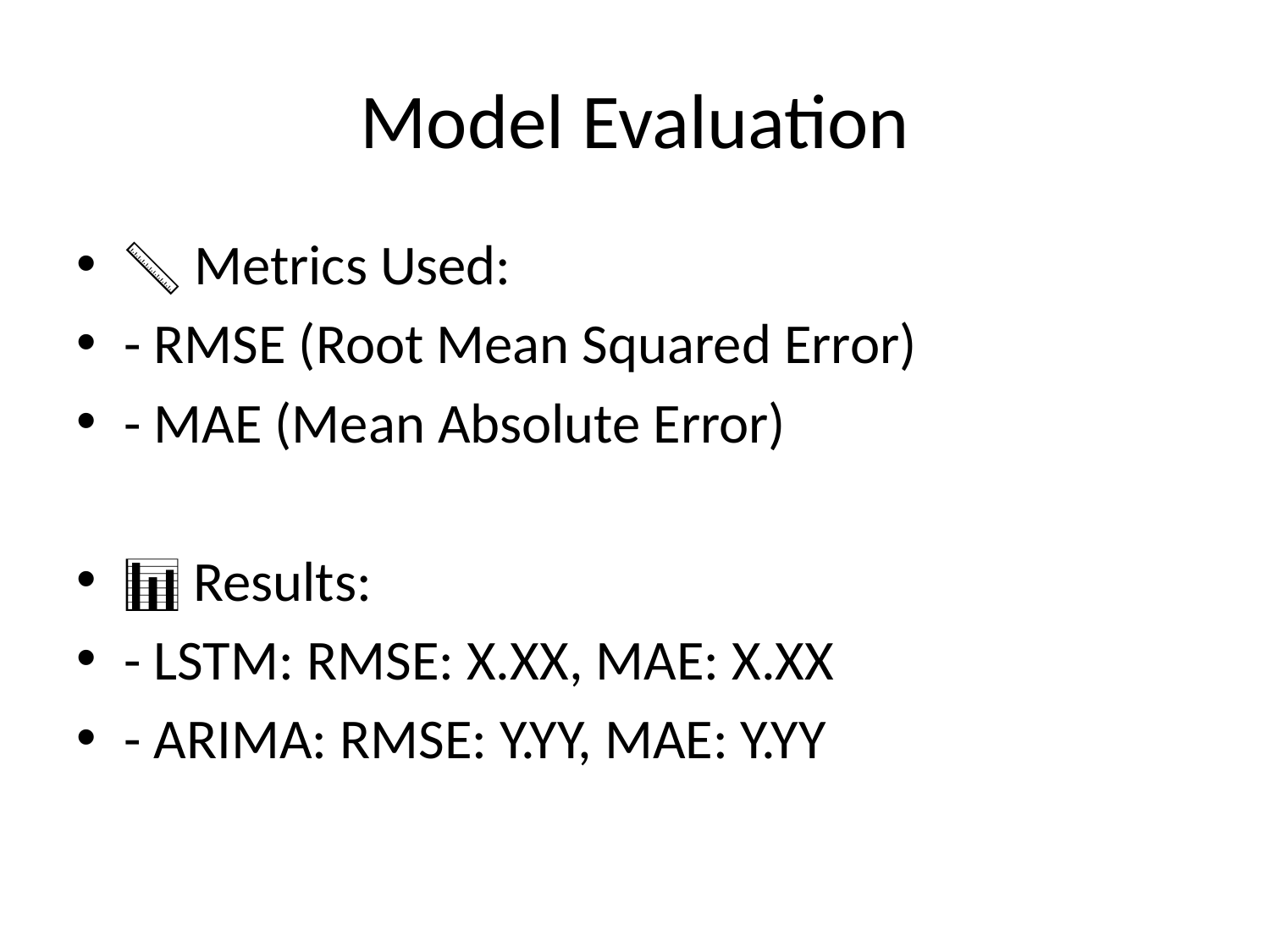

# Model Evaluation
📏 Metrics Used:
- RMSE (Root Mean Squared Error)
- MAE (Mean Absolute Error)

📊 Results:
- LSTM: RMSE: X.XX, MAE: X.XX
- ARIMA: RMSE: Y.YY, MAE: Y.YY